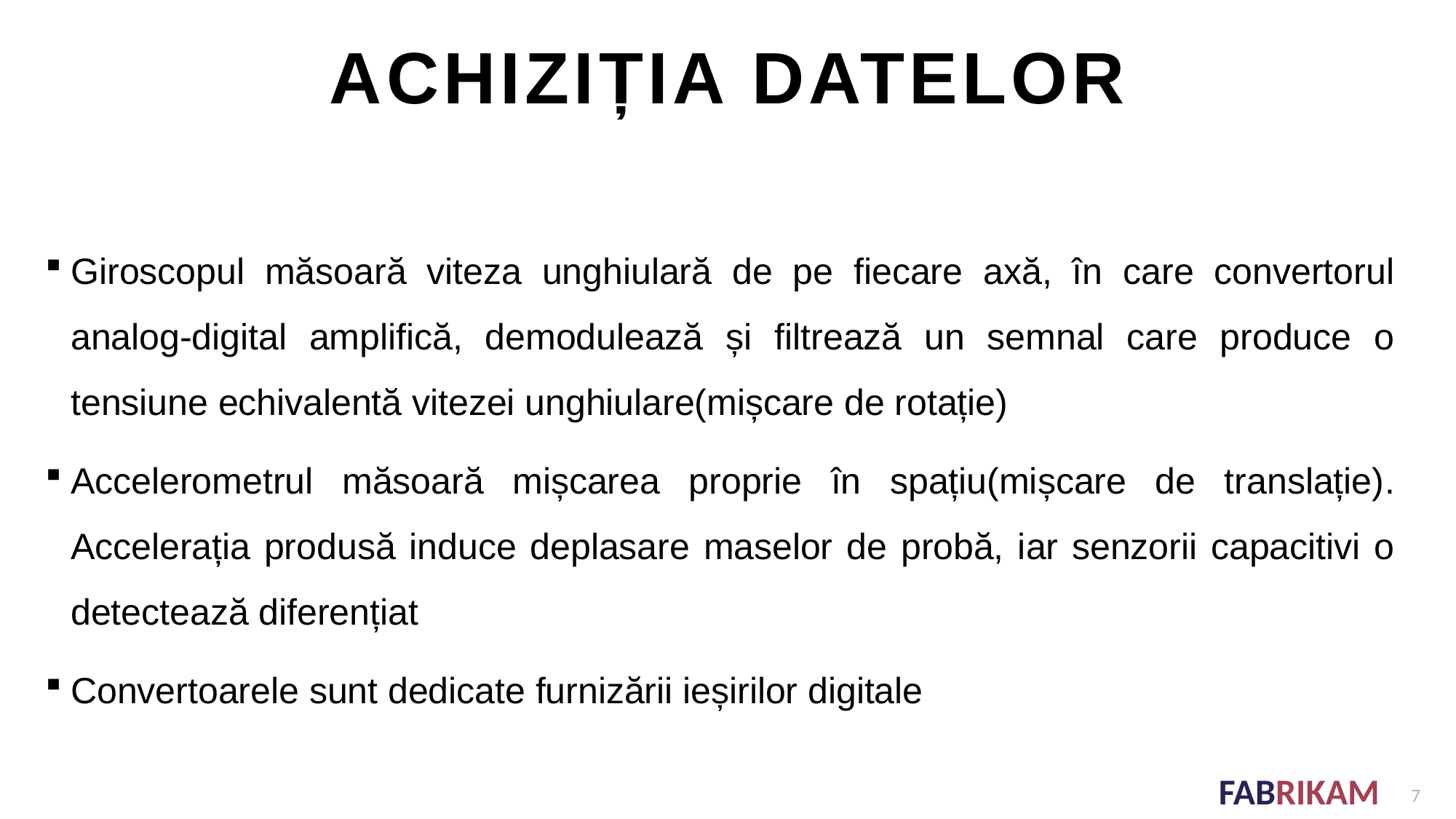

# Achiziția datelor
Giroscopul măsoară viteza unghiulară de pe fiecare axă, în care convertorul analog-digital amplifică, demodulează și filtrează un semnal care produce o tensiune echivalentă vitezei unghiulare(mișcare de rotație)
Accelerometrul măsoară mișcarea proprie în spațiu(mișcare de translație). Accelerația produsă induce deplasare maselor de probă, iar senzorii capacitivi o detectează diferențiat
Convertoarele sunt dedicate furnizării ieșirilor digitale

7